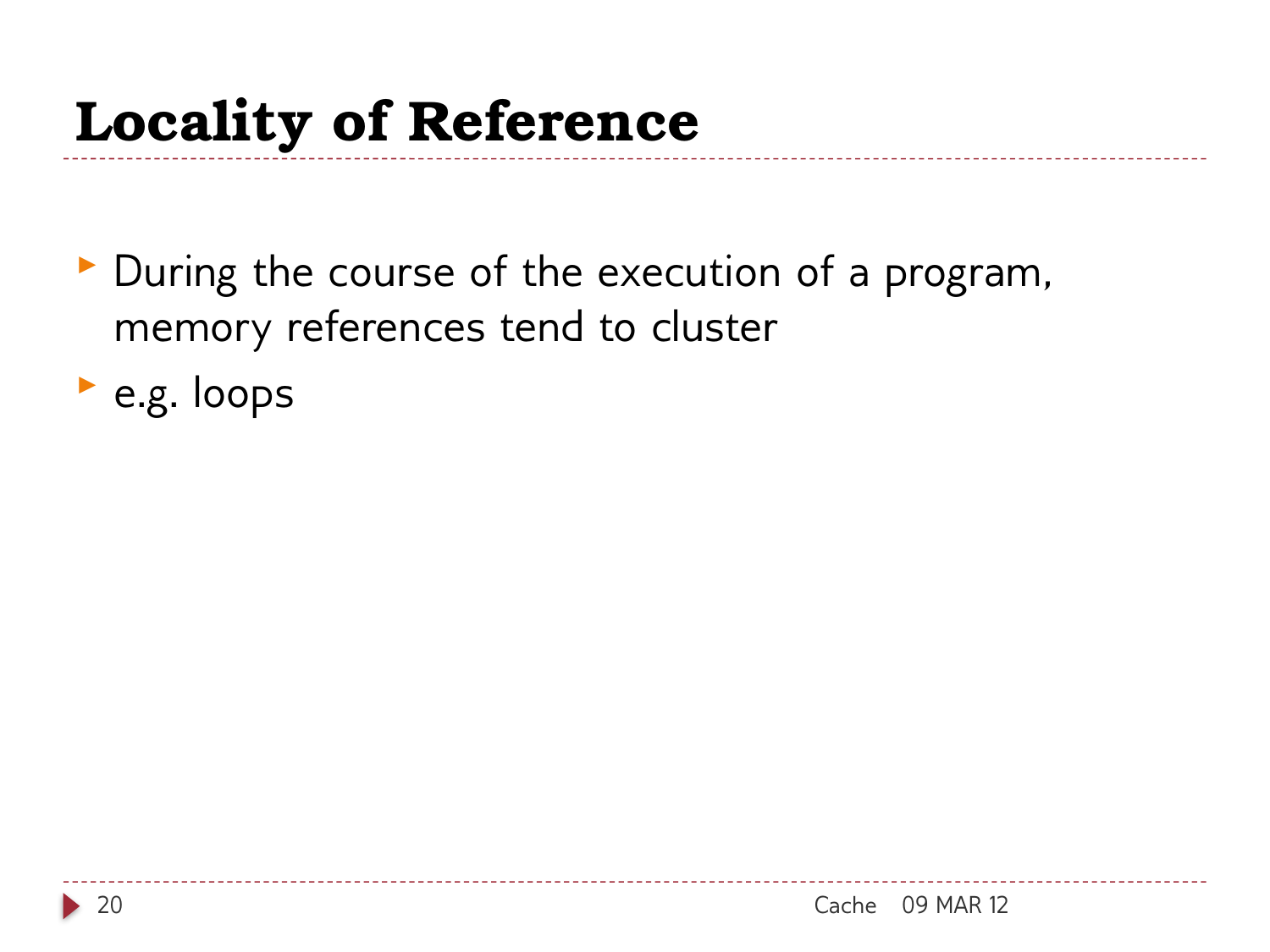

# Locality of Reference

During the course of the execution of a program, memory references tend to cluster
e.g. loops

20
Cache
09 MAR 12